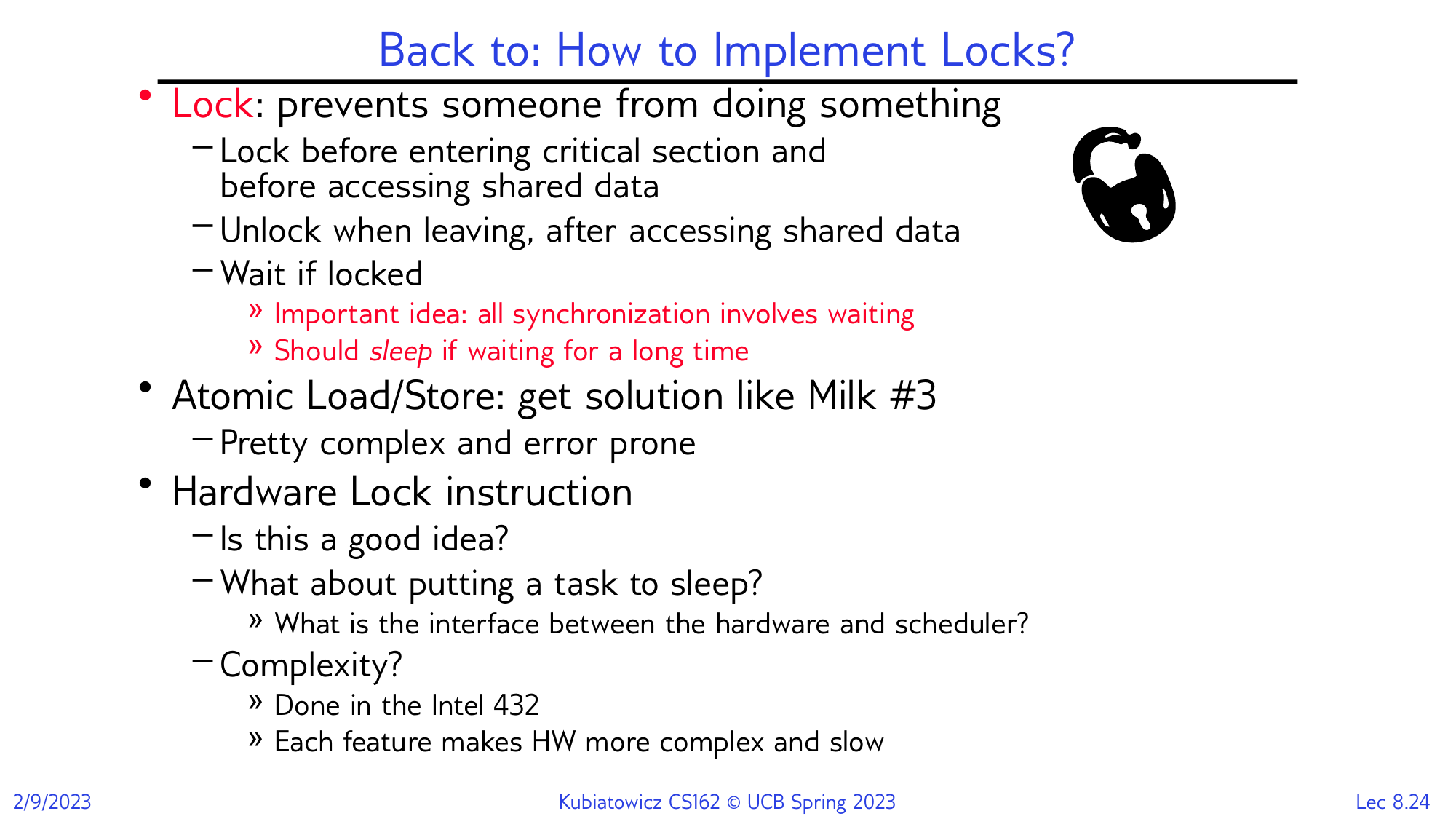

# Back to: How to Implement Locks?
Lock: prevents someone from doing something
Lock before entering critical section and
before accessing shared data
Unlock when leaving, after accessing shared data
Wait if locked
Important idea: all synchronization involves waiting
Should sleep if waiting for a long time
Atomic Load/Store: get solution like Milk #3
Pretty complex and error prone
Hardware Lock instruction
Is this a good idea?
What about putting a task to sleep?
What is the interface between the hardware and scheduler?
Complexity?
Done in the Intel 432
Each feature makes HW more complex and slow